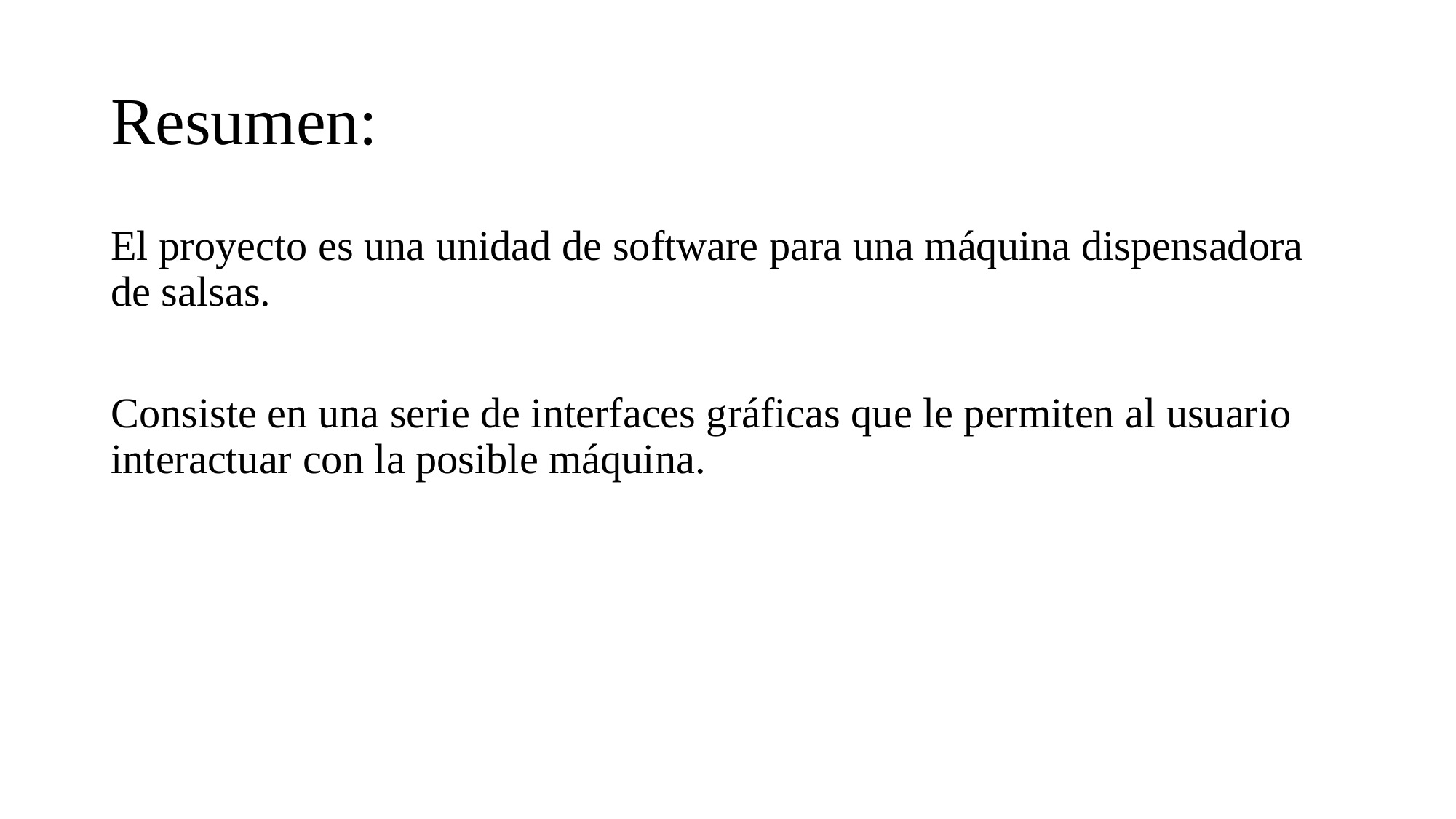

# Resumen:
El proyecto es una unidad de software para una máquina dispensadora de salsas.

Consiste en una serie de interfaces gráficas que le permiten al usuario interactuar con la posible máquina.